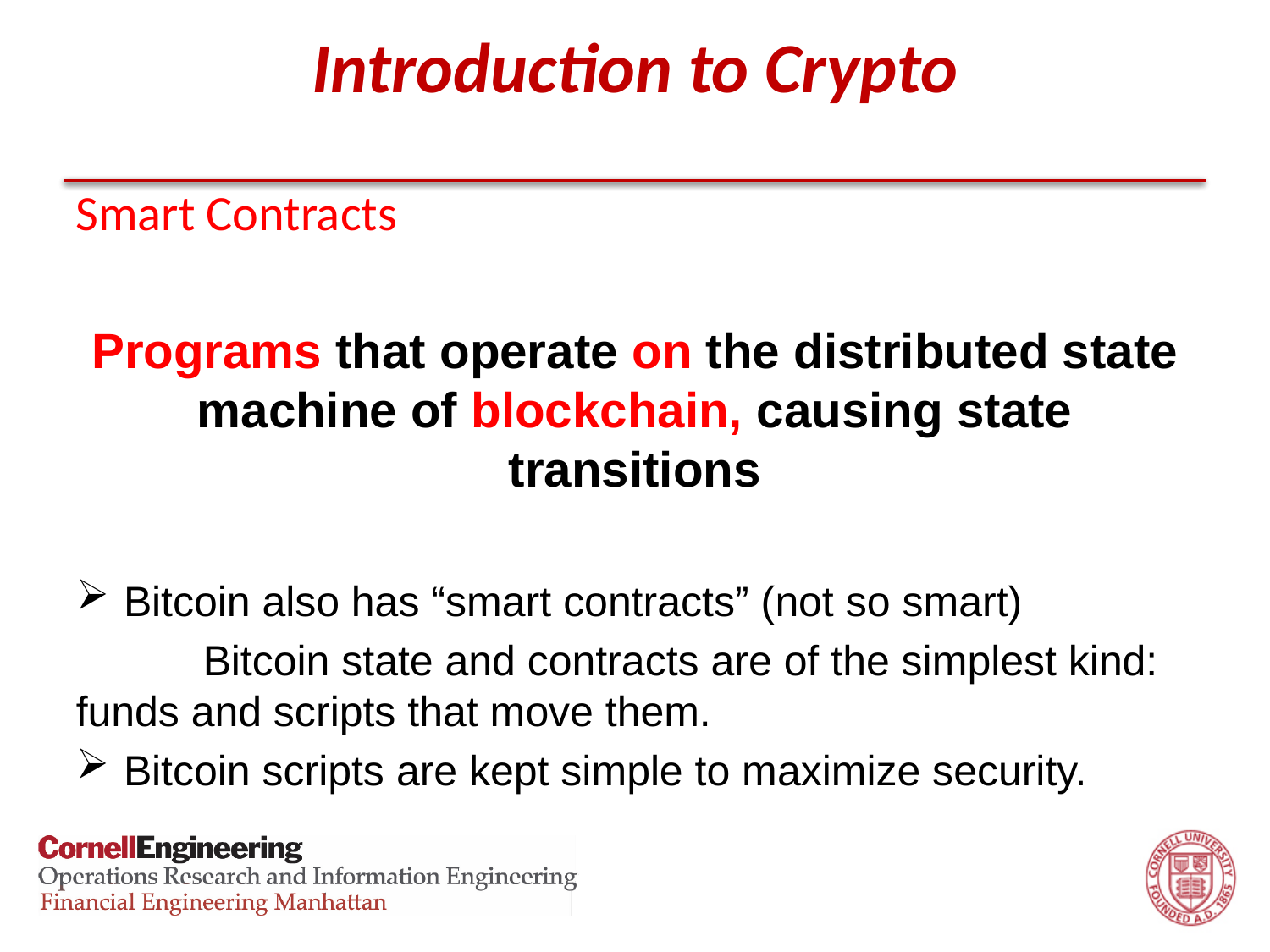

# Introduction to Crypto
Smart Contracts

Programs that operate on the distributed state machine of blockchain, causing state transitions

Bitcoin also has “smart contracts” (not so smart)
	Bitcoin state and contracts are of the simplest kind: funds and scripts that move them.
Bitcoin scripts are kept simple to maximize security.